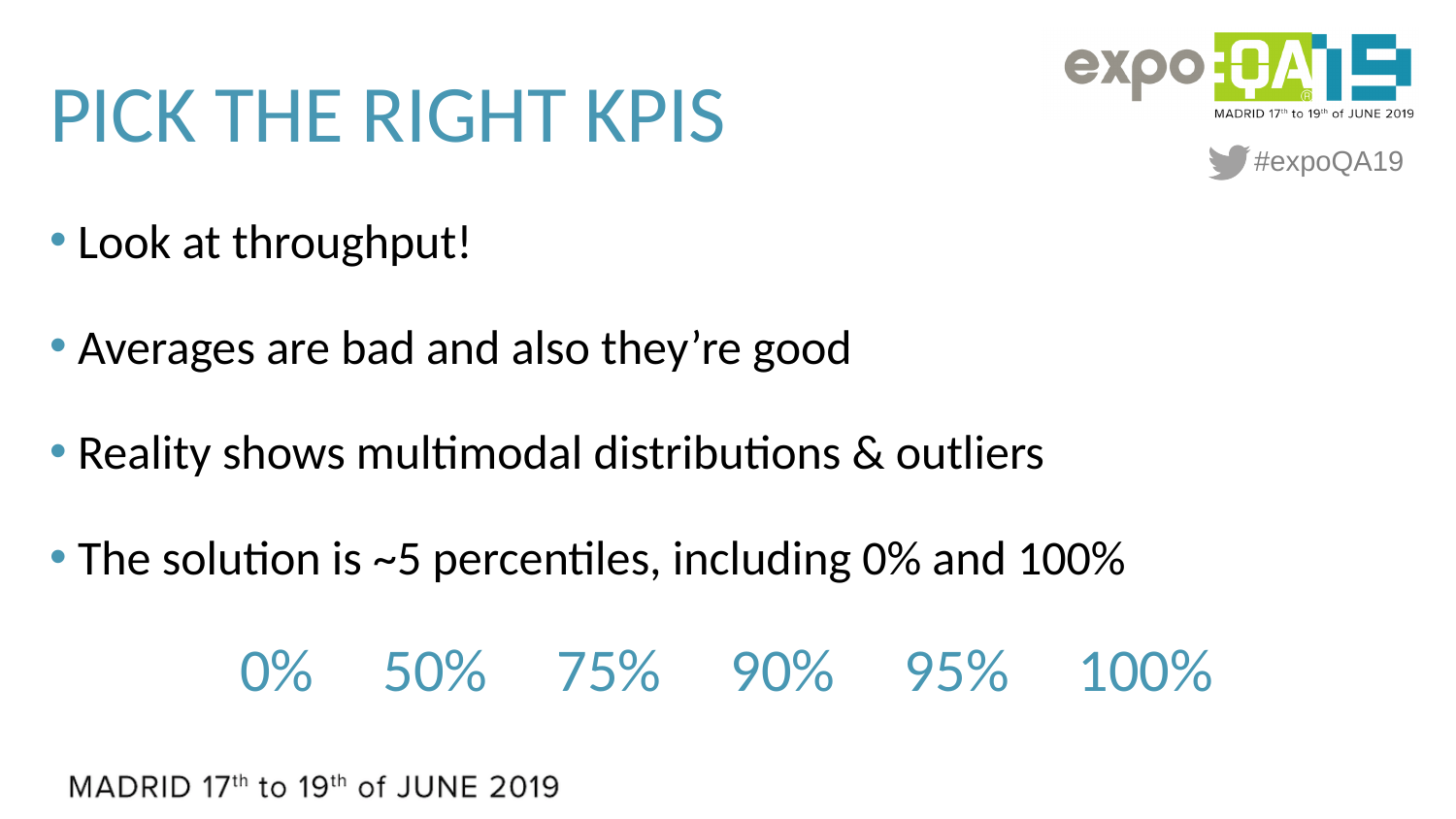

# Pick the Right KPIs
Look at throughput!
Averages are bad and also they’re good
Reality shows multimodal distributions & outliers
The solution is ~5 percentiles, including 0% and 100%
0%     50%     75%     90%     95%     100%